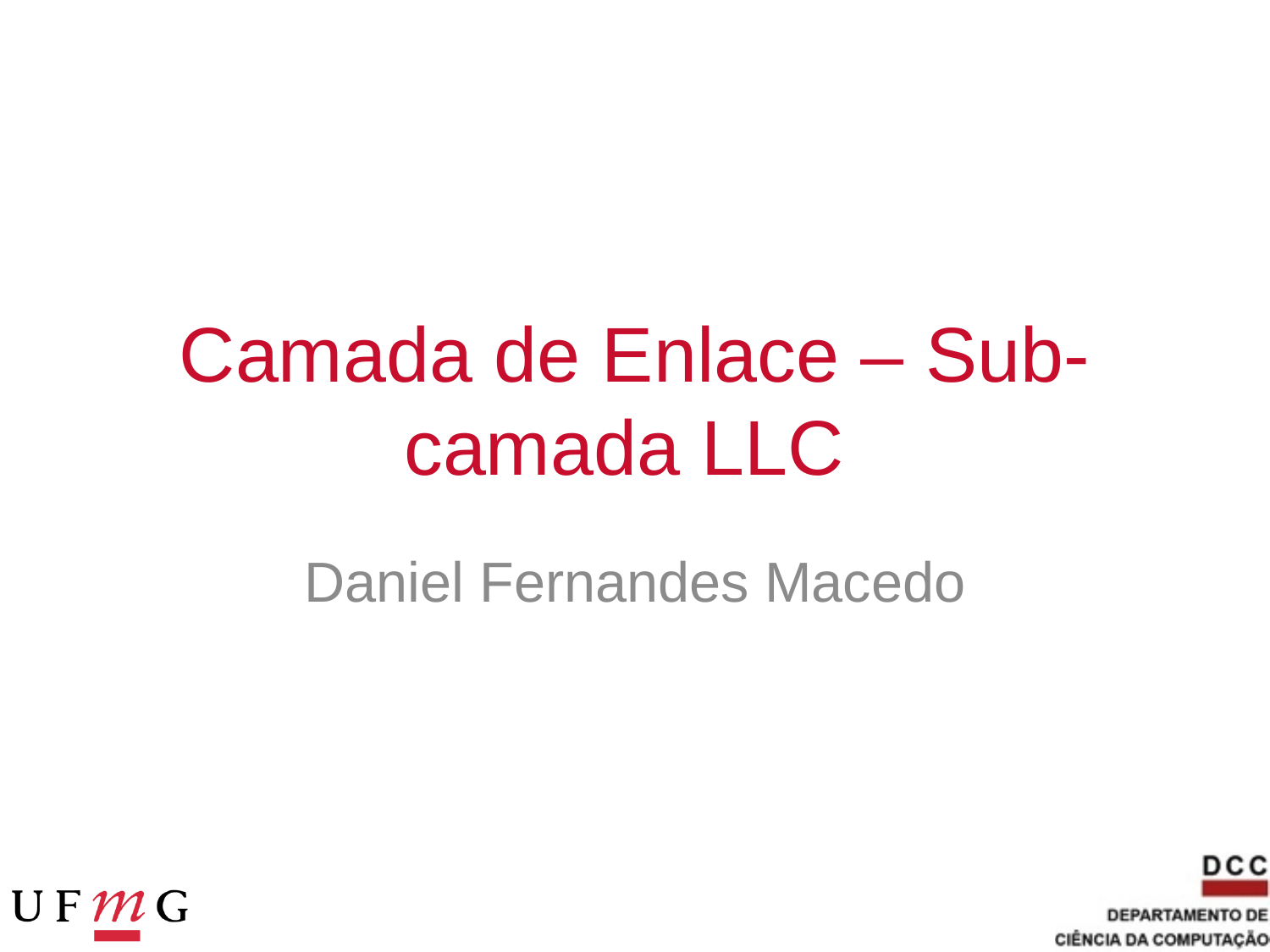

# Camada de Enlace – Sub-camada LLC
Daniel Fernandes Macedo